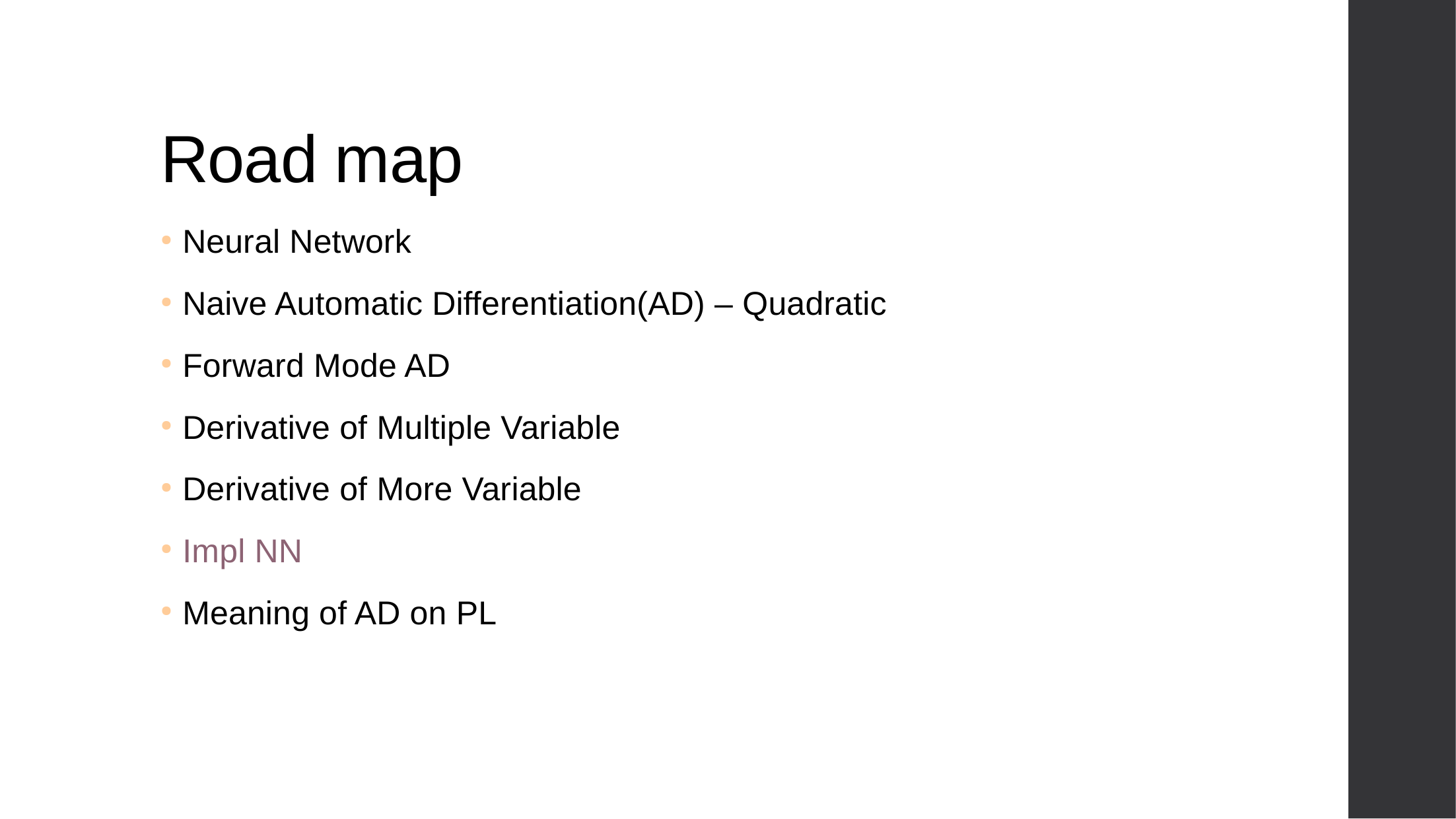

# Road map
Neural Network
Naive Automatic Differentiation(AD) – Quadratic
Forward Mode AD
Derivative of Multiple Variable
Derivative of More Variable
Impl NN
Meaning of AD on PL